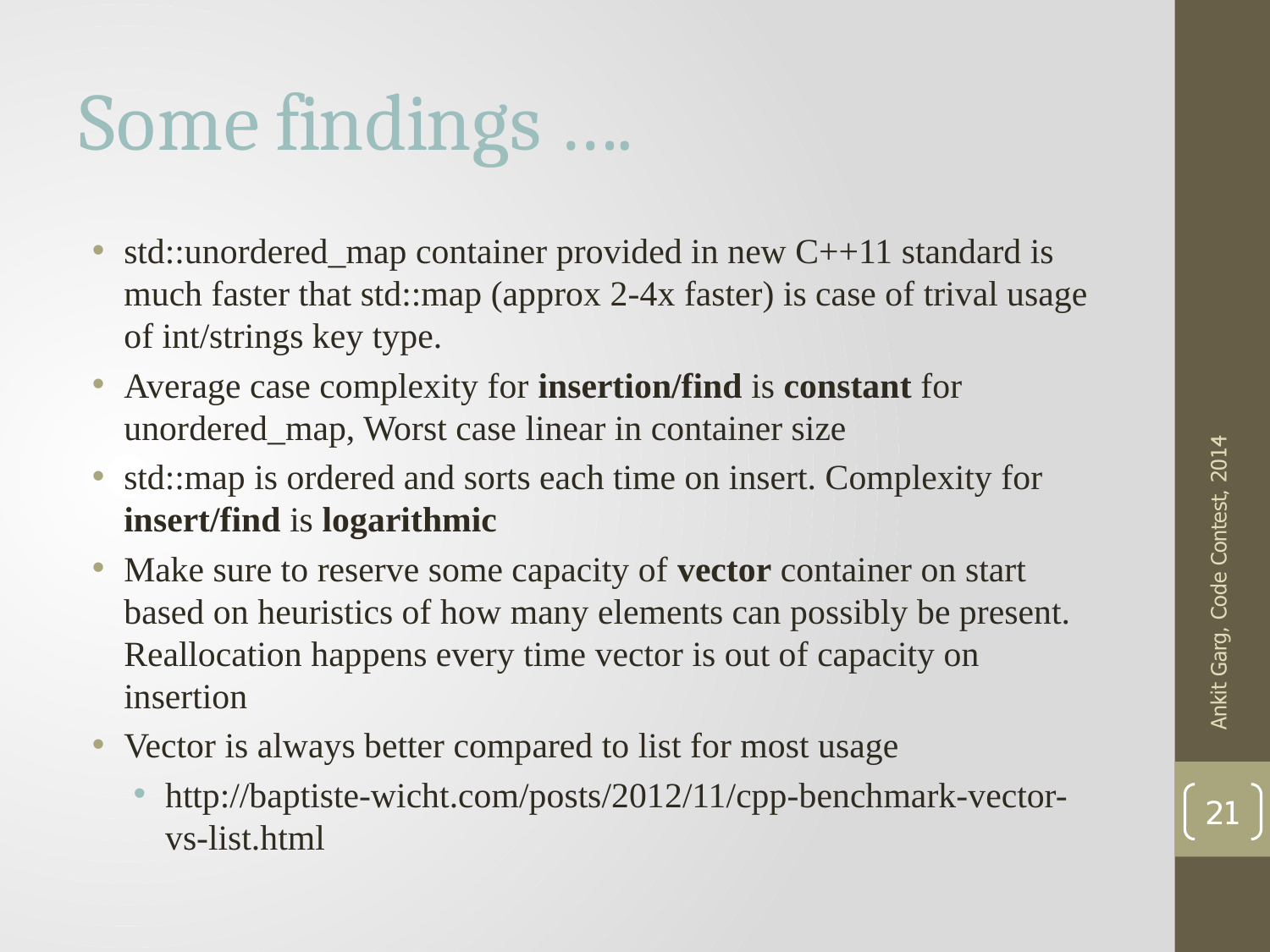

# Some findings ….
std::unordered_map container provided in new C++11 standard is much faster that std::map (approx 2-4x faster) is case of trival usage of int/strings key type.
Average case complexity for insertion/find is constant for unordered_map, Worst case linear in container size
std::map is ordered and sorts each time on insert. Complexity for insert/find is logarithmic
Make sure to reserve some capacity of vector container on start based on heuristics of how many elements can possibly be present.  Reallocation happens every time vector is out of capacity on insertion
Vector is always better compared to list for most usage
http://baptiste-wicht.com/posts/2012/11/cpp-benchmark-vector-vs-list.html
Ankit Garg, Code Contest, 2014
21